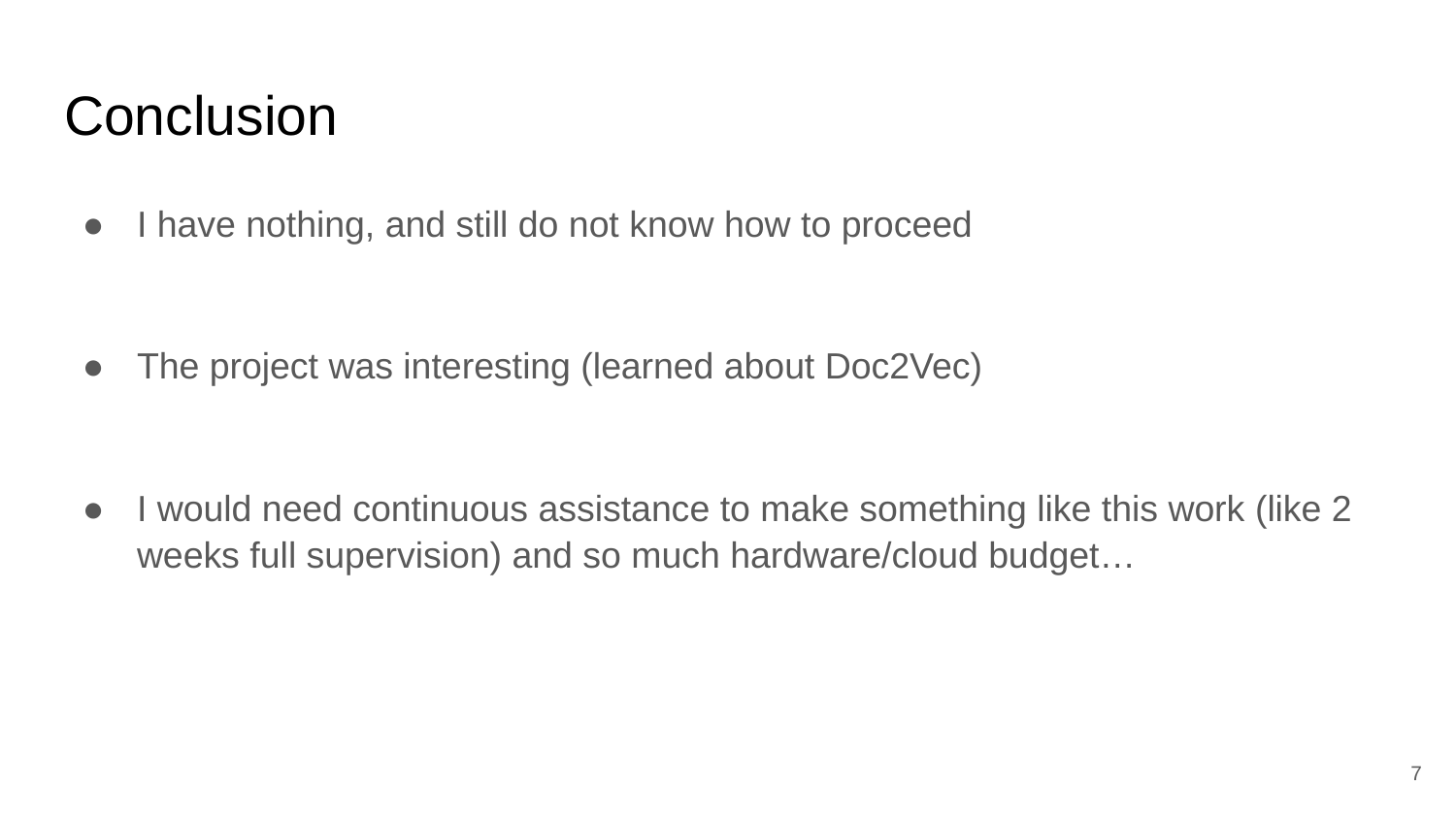

# Conclusion
I have nothing, and still do not know how to proceed

The project was interesting (learned about Doc2Vec)

I would need continuous assistance to make something like this work (like 2 weeks full supervision) and so much hardware/cloud budget…
7